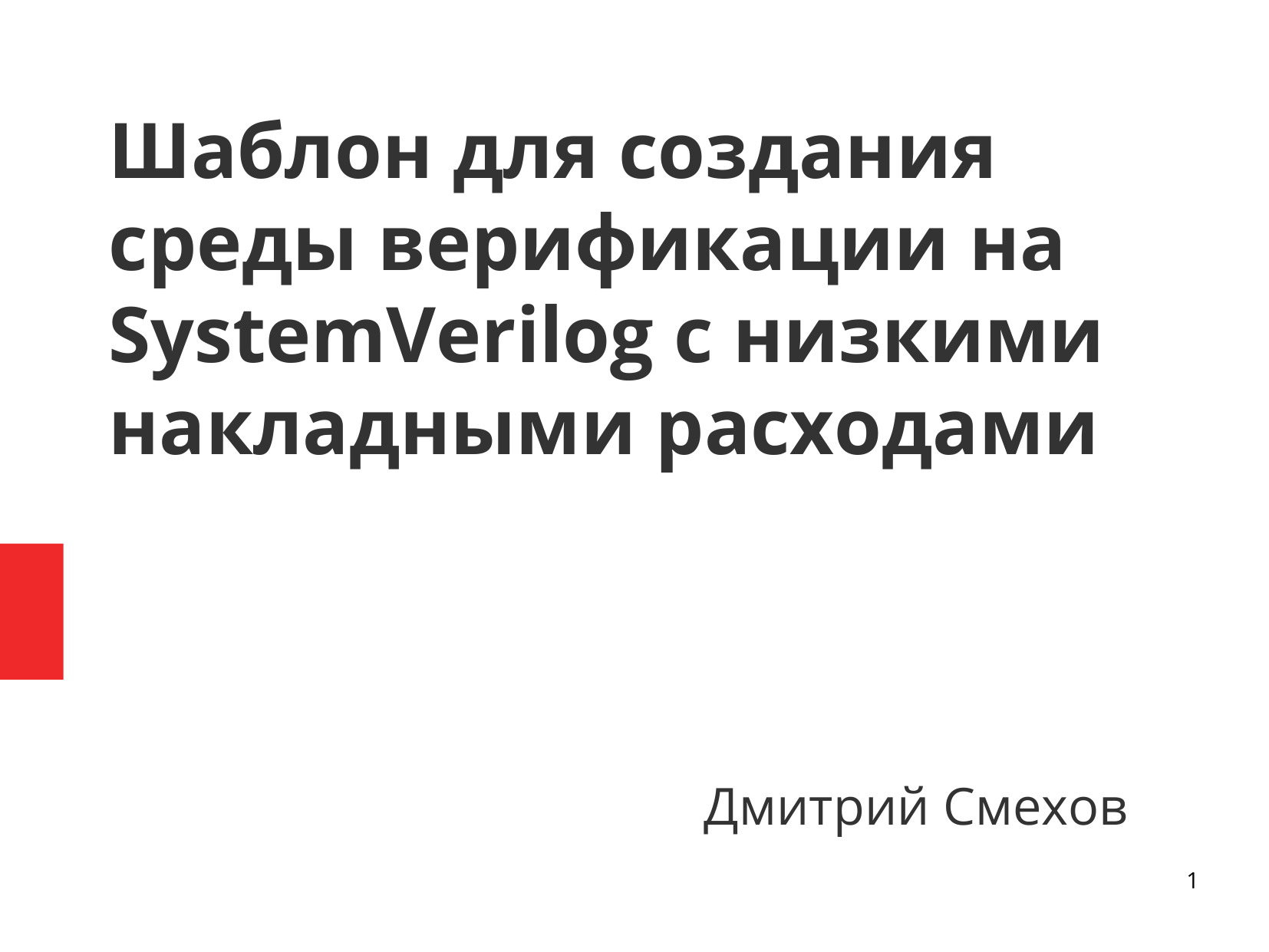

Дмитрий Смехов
Шаблон для создания среды верификации на SystemVerilog с низкими накладными расходами
1